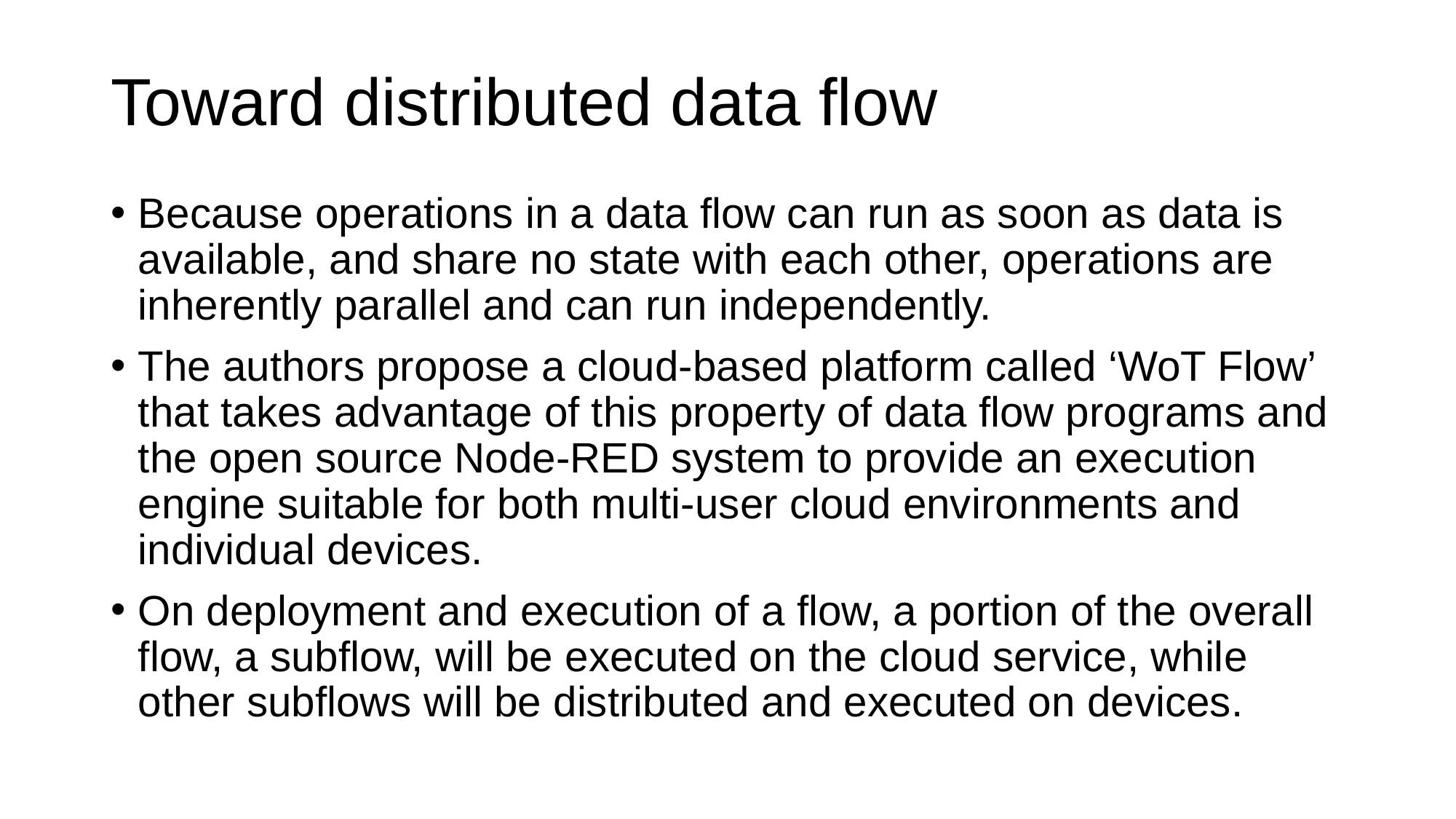

# Toward distributed data flow
Because operations in a data flow can run as soon as data is available, and share no state with each other, operations are inherently parallel and can run independently.
The authors propose a cloud-based platform called ‘WoT Flow’ that takes advantage of this property of data flow programs and the open source Node-RED system to provide an execution engine suitable for both multi-user cloud environments and individual devices.
On deployment and execution of a flow, a portion of the overall flow, a subflow, will be executed on the cloud service, while other subflows will be distributed and executed on devices.